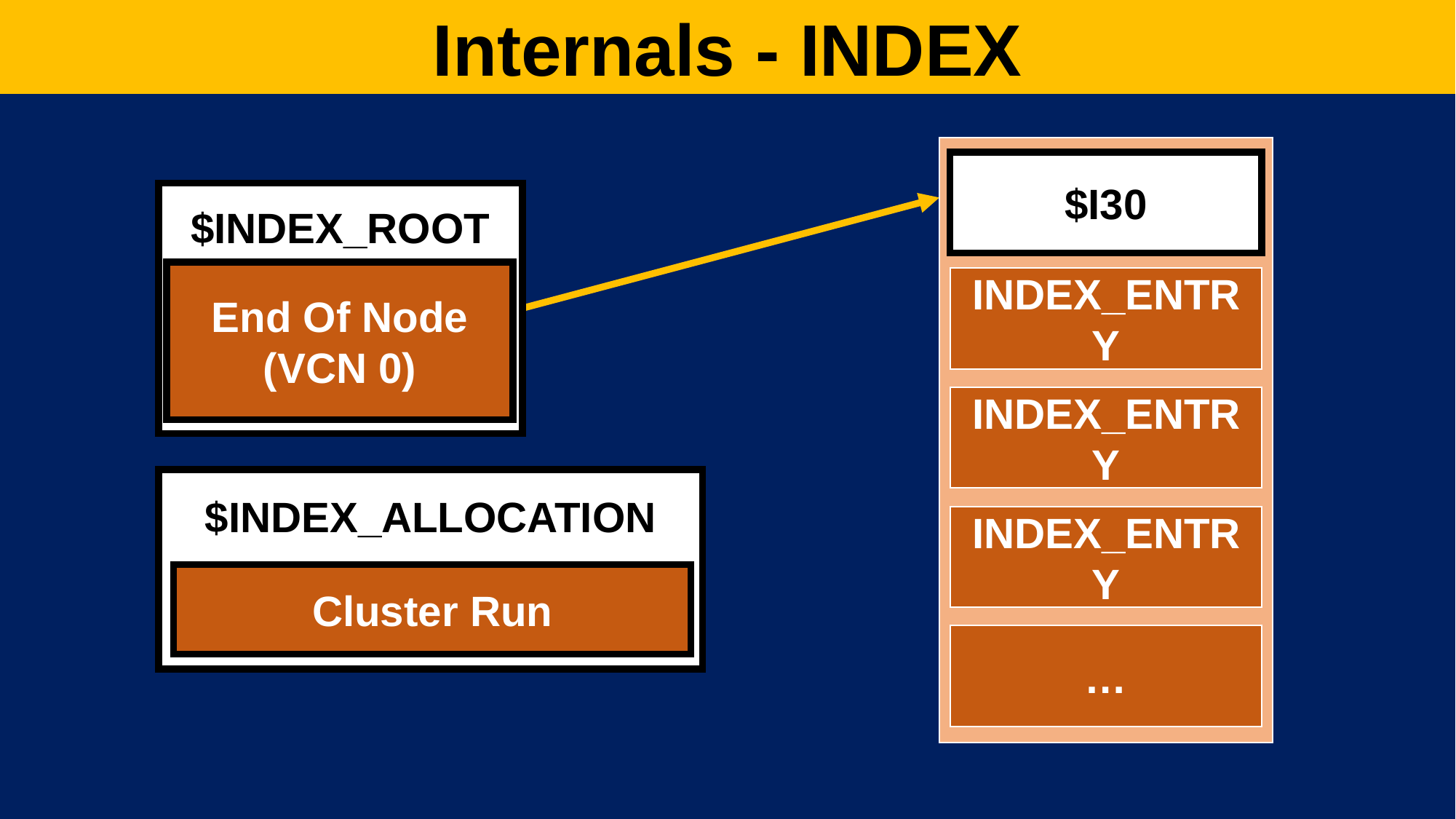

Internals - INDEX

$I30
INDEX_ENTRY
INDEX_ENTRY
INDEX_ENTRY
…

$INDEX_ROOT
End Of Node
(VCN 0)

$INDEX_ALLOCATION
Cluster Run